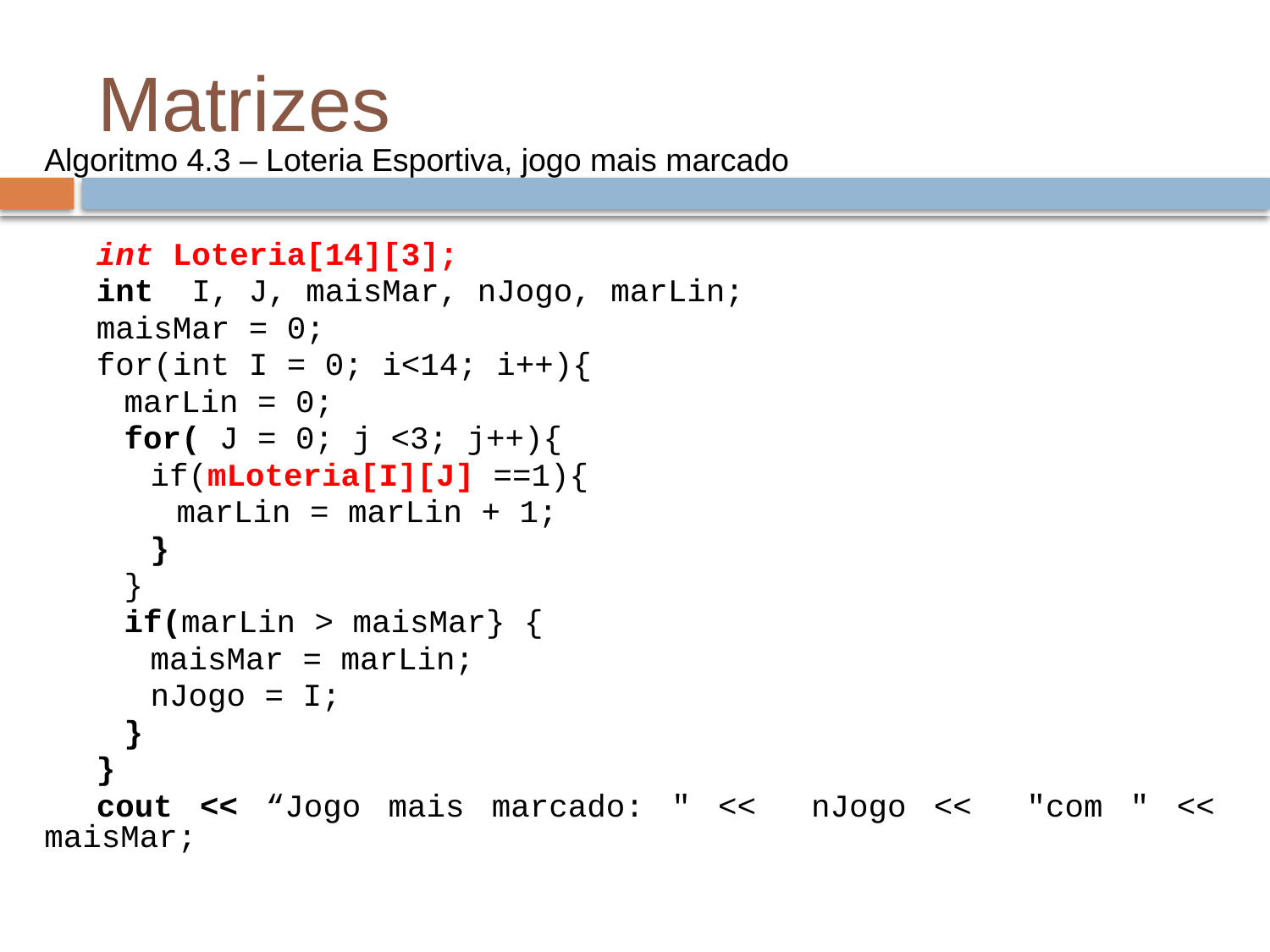

# Matrizes
Algoritmo 4.3 – Loteria Esportiva, jogo mais marcado

		int Loteria[14][3];
		int  I, J, maisMar, nJogo, marLin;
		maisMar = 0;
		for(int I = 0; i<14; i++){
			marLin = 0;
			for( J = 0; j <3; j++){
				if(mLoteria[I][J] ==1){
					marLin = marLin + 1;
				}
			}
			if(marLin > maisMar} {
				maisMar = marLin;
				nJogo = I;
			}
		}
		cout << “Jogo mais marcado: " <<  nJogo <<  "com " << maisMar;